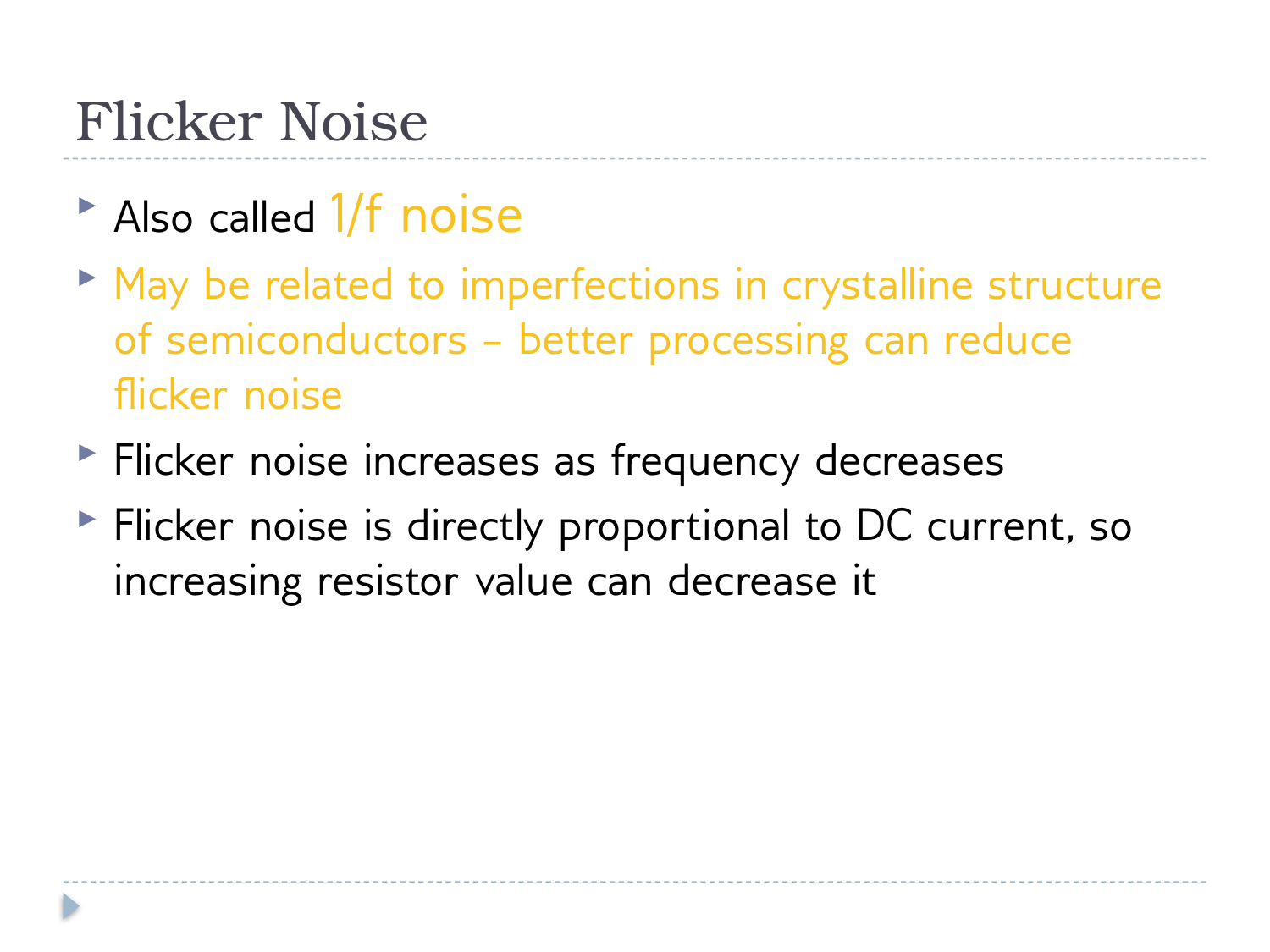

# Flicker Noise
Also called 1/f noise
May be related to imperfections in crystalline structure of semiconductors – better processing can reduce flicker noise
Flicker noise increases as frequency decreases
Flicker noise is directly proportional to DC current, so increasing resistor value can decrease it